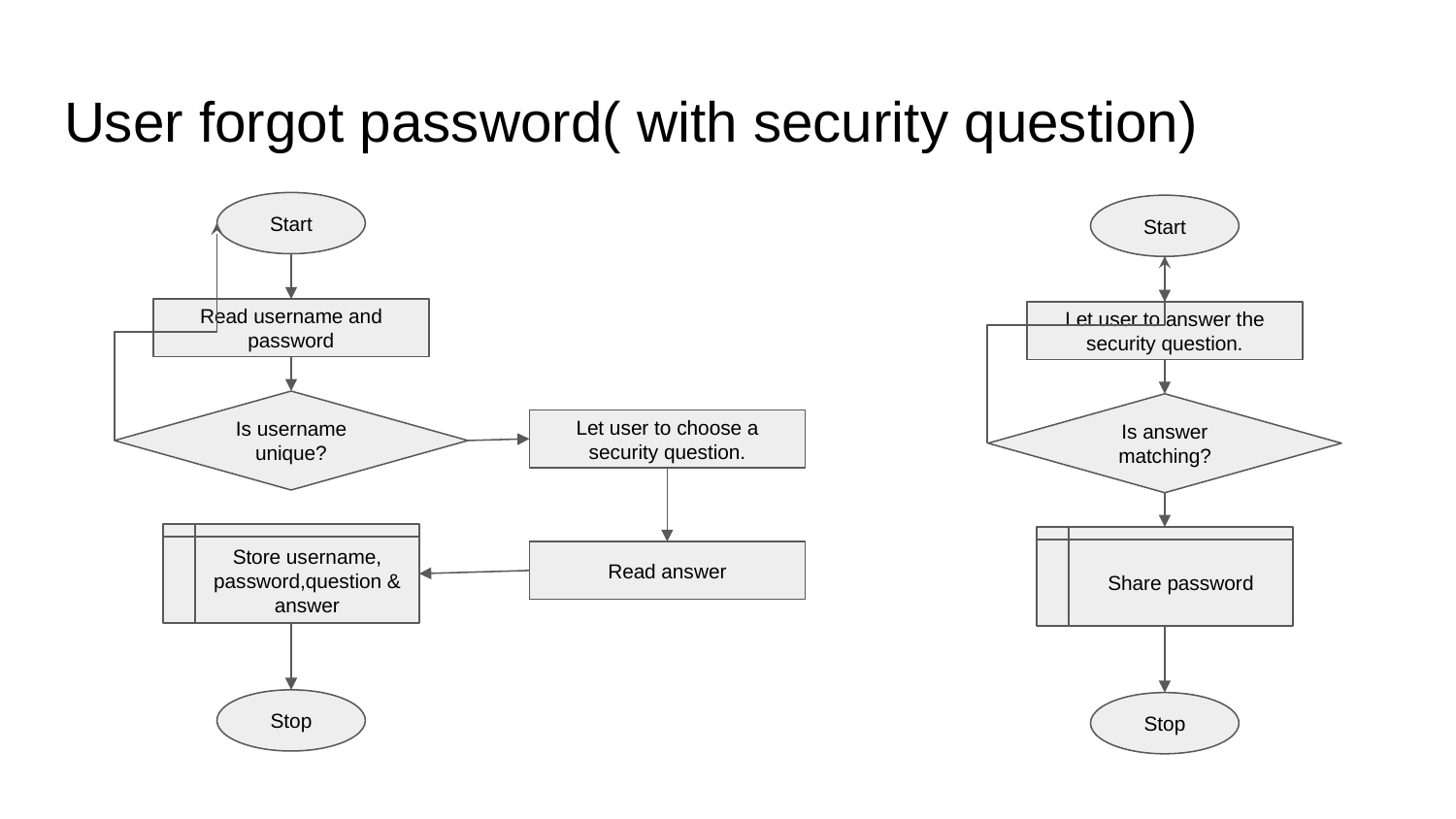

# User forgot password( with security question)

Start
Read username and password
Is username unique?
Store username, password,question & answer
Stop
Let user to choose a security question.
Read answer
Start
Let user to answer the security question.
Is answer matching?
Share password
Stop